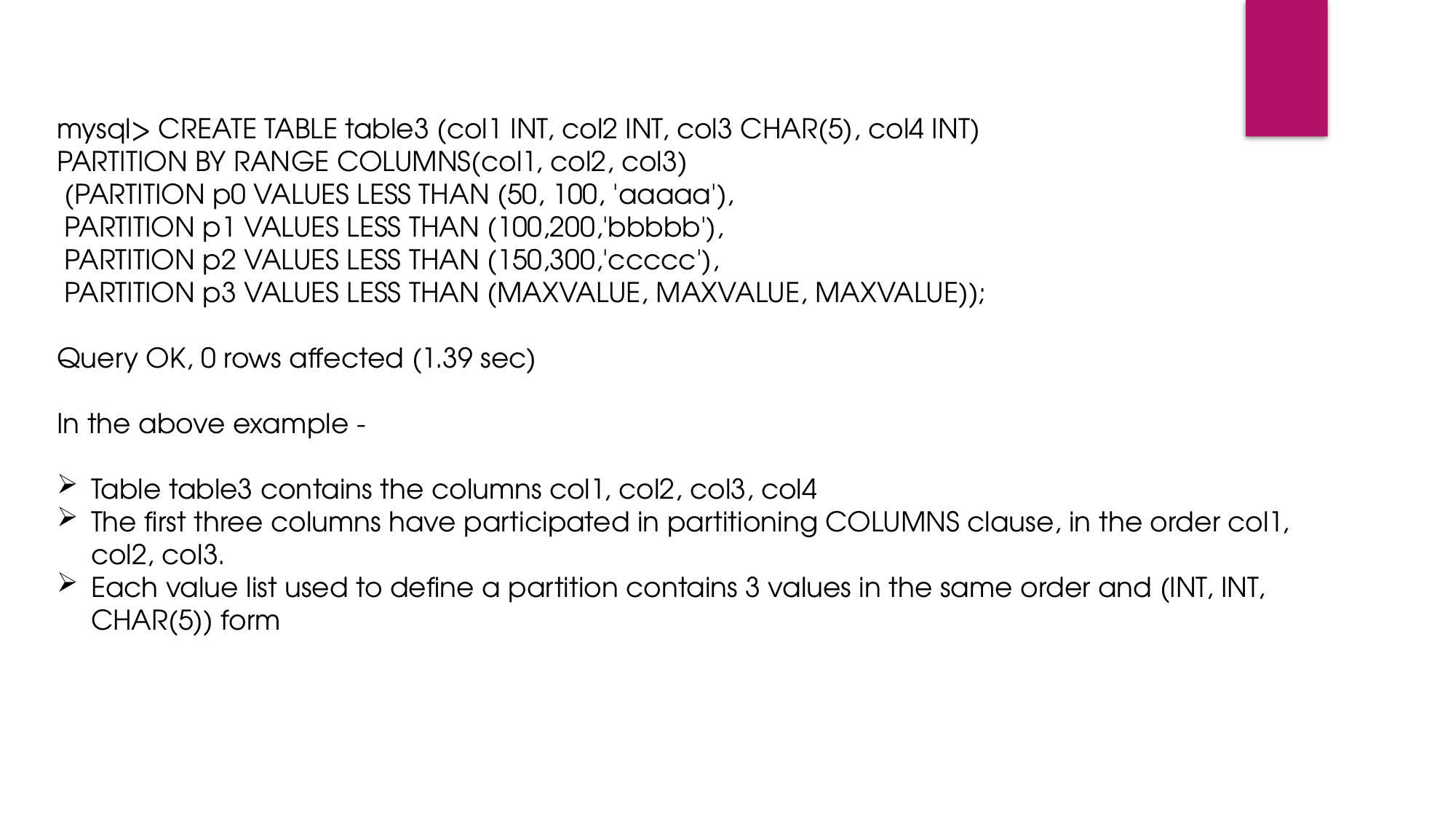

mysql> CREATE TABLE table3 (col1 INT, col2 INT, col3 CHAR(5), col4 INT)
PARTITION BY RANGE COLUMNS(col1, col2, col3)
 (PARTITION p0 VALUES LESS THAN (50, 100, 'aaaaa'),
 PARTITION p1 VALUES LESS THAN (100,200,'bbbbb'),
 PARTITION p2 VALUES LESS THAN (150,300,'ccccc'),
 PARTITION p3 VALUES LESS THAN (MAXVALUE, MAXVALUE, MAXVALUE));

Query OK, 0 rows affected (1.39 sec)

In the above example -

Table table3 contains the columns col1, col2, col3, col4
The first three columns have participated in partitioning COLUMNS clause, in the order col1, col2, col3.
Each value list used to define a partition contains 3 values in the same order and (INT, INT, CHAR(5)) form